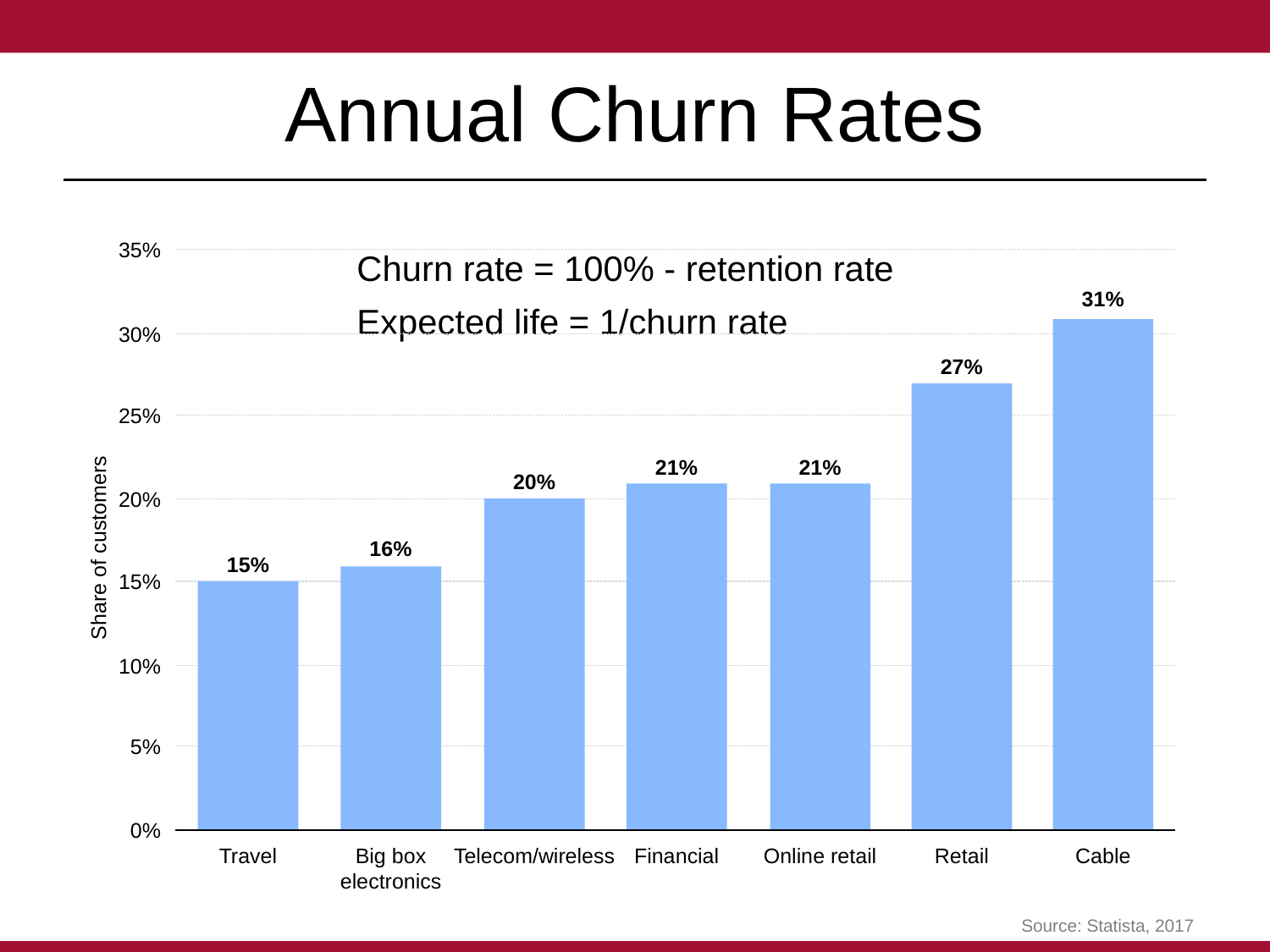

# Annual Churn Rates
35%
31%
30%

27%
25%
21%
21%
20%
20%
Share of customers
16%
15%
15%
10%
5%
0%
Travel
Big box
electronics
Telecom/wireless
Financial
Online retail
Retail
Cable
Churn rate = 100% - retention rate
Expected life = 1/churn rate
Source: Statista, 2017